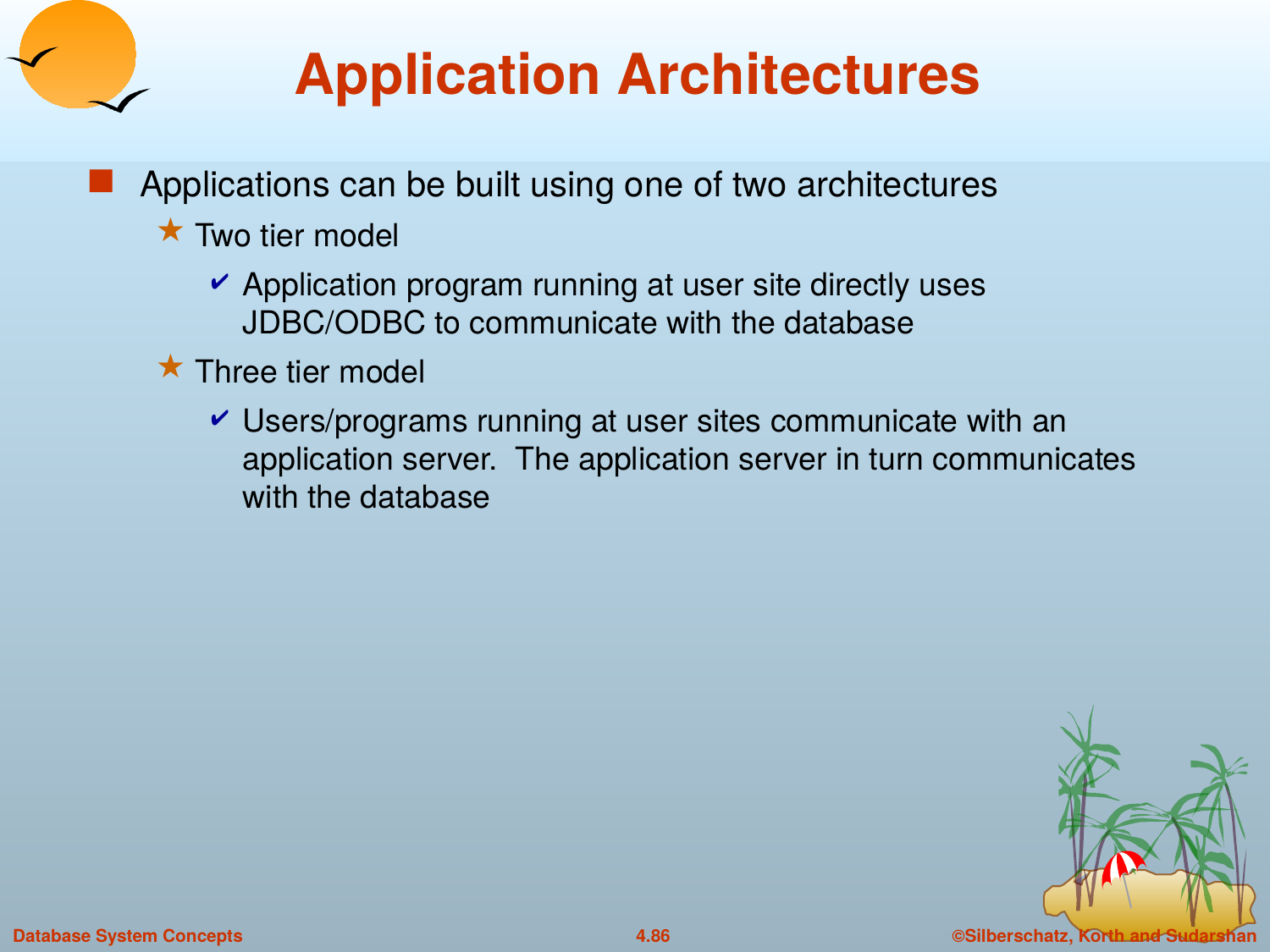

# Application Architectures
Applications can be built using one of two architectures
Two tier model
Application program running at user site directly uses JDBC/ODBC to communicate with the database
Three tier model
Users/programs running at user sites communicate with an application server.  The application server in turn communicates with the database